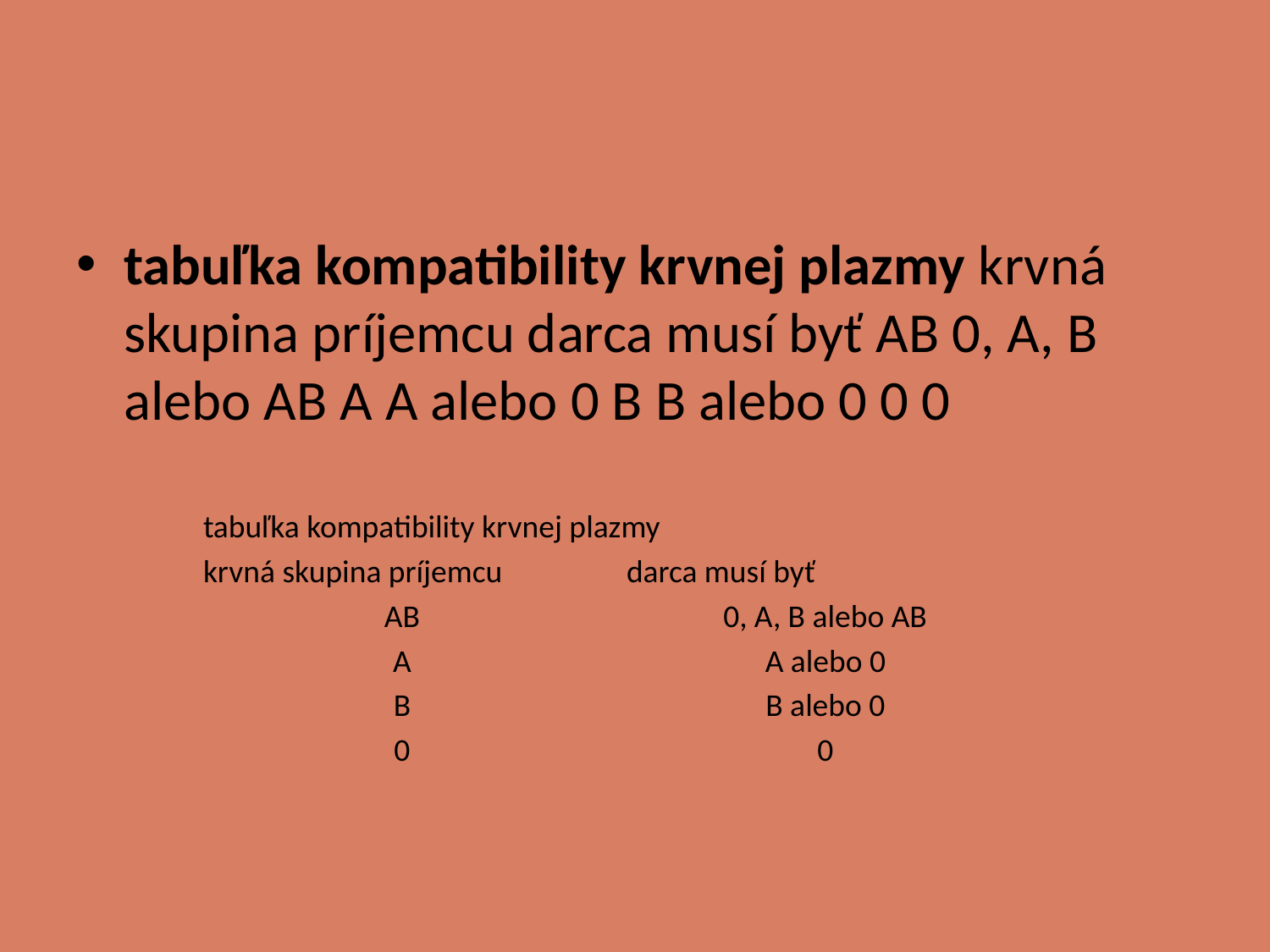

#
tabuľka kompatibility krvnej plazmy krvná skupina príjemcu darca musí byť AB 0, A, B alebo AB A A alebo 0 B B alebo 0 0 0
| tabuľka kompatibility krvnej plazmy |  |
| --- | --- |
| krvná skupina príjemcu | darca musí byť |
| AB | 0, A, B alebo AB |
| A | A alebo 0 |
| B | B alebo 0 |
| 0 | 0 |